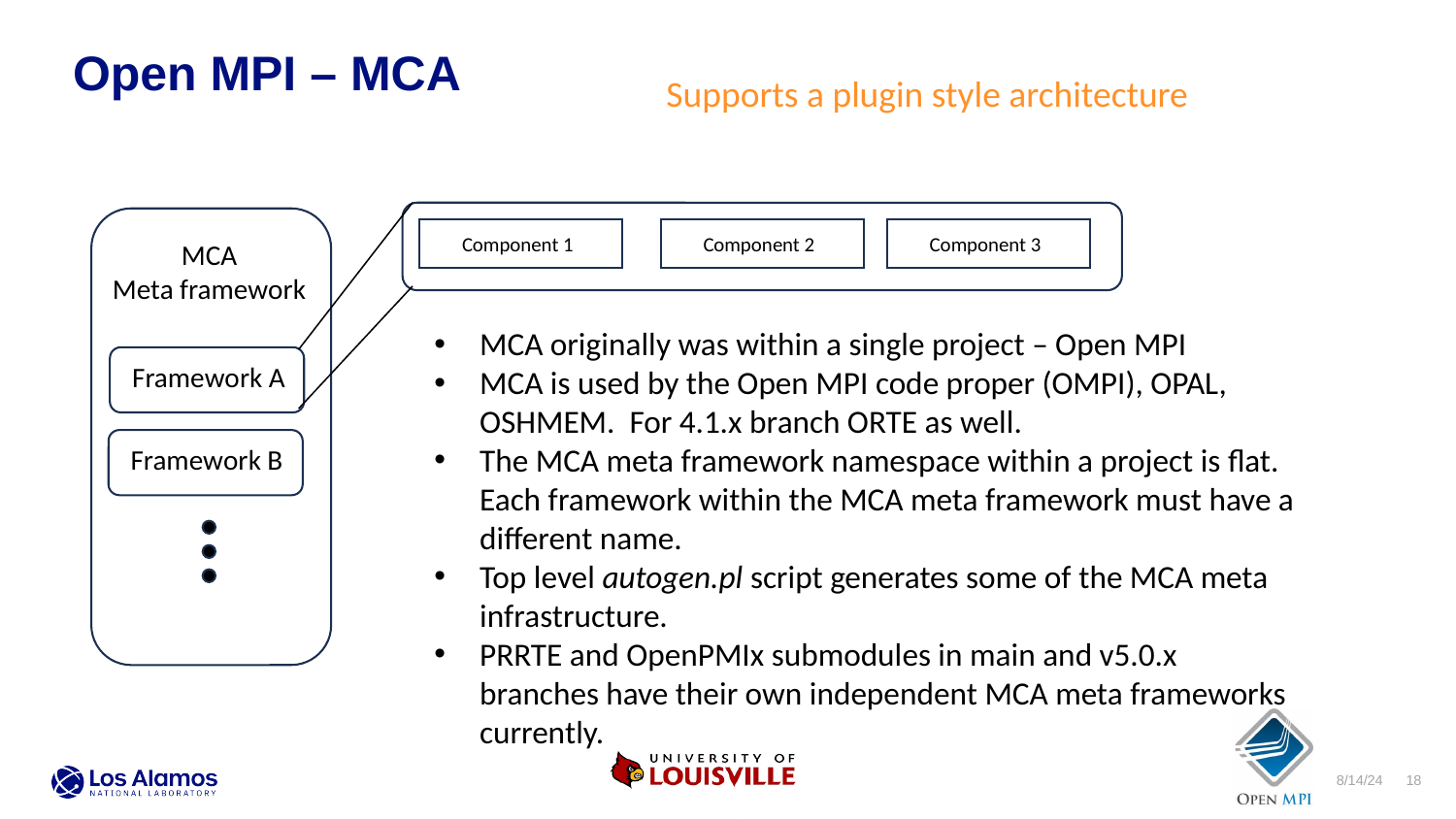

Open MPI – MCA
Supports a plugin style architecture

Component 1
Component 3
Component 2
MCA
Meta framework
MCA originally was within a single project – Open MPI
MCA is used by the Open MPI code proper (OMPI), OPAL, OSHMEM.  For 4.1.x branch ORTE as well.
The MCA meta framework namespace within a project is flat.  Each framework within the MCA meta framework must have a different name.
Top level autogen.pl script generates some of the MCA meta infrastructure.
PRRTE and OpenPMIx submodules in main and v5.0.x branches have their own independent MCA meta frameworks currently.

Framework A

Framework B